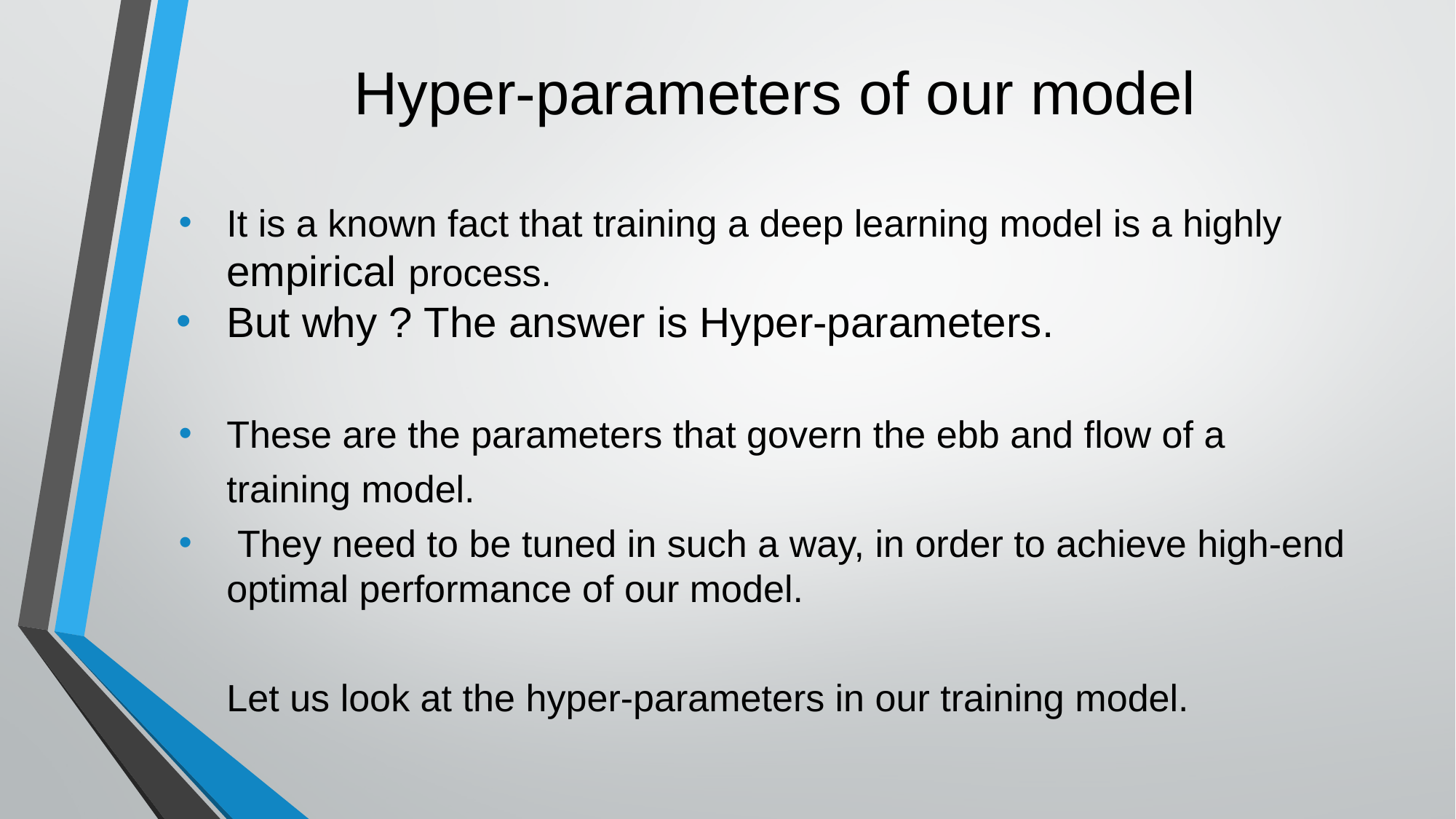

# Hyper-parameters of our model

It is a known fact that training a deep learning model is a highly empirical process.
But why ? The answer is Hyper-parameters.

These are the parameters that govern the ebb and flow of a
training model.
 They need to be tuned in such a way, in order to achieve high-end optimal performance of our model.

Let us look at the hyper-parameters in our training model.